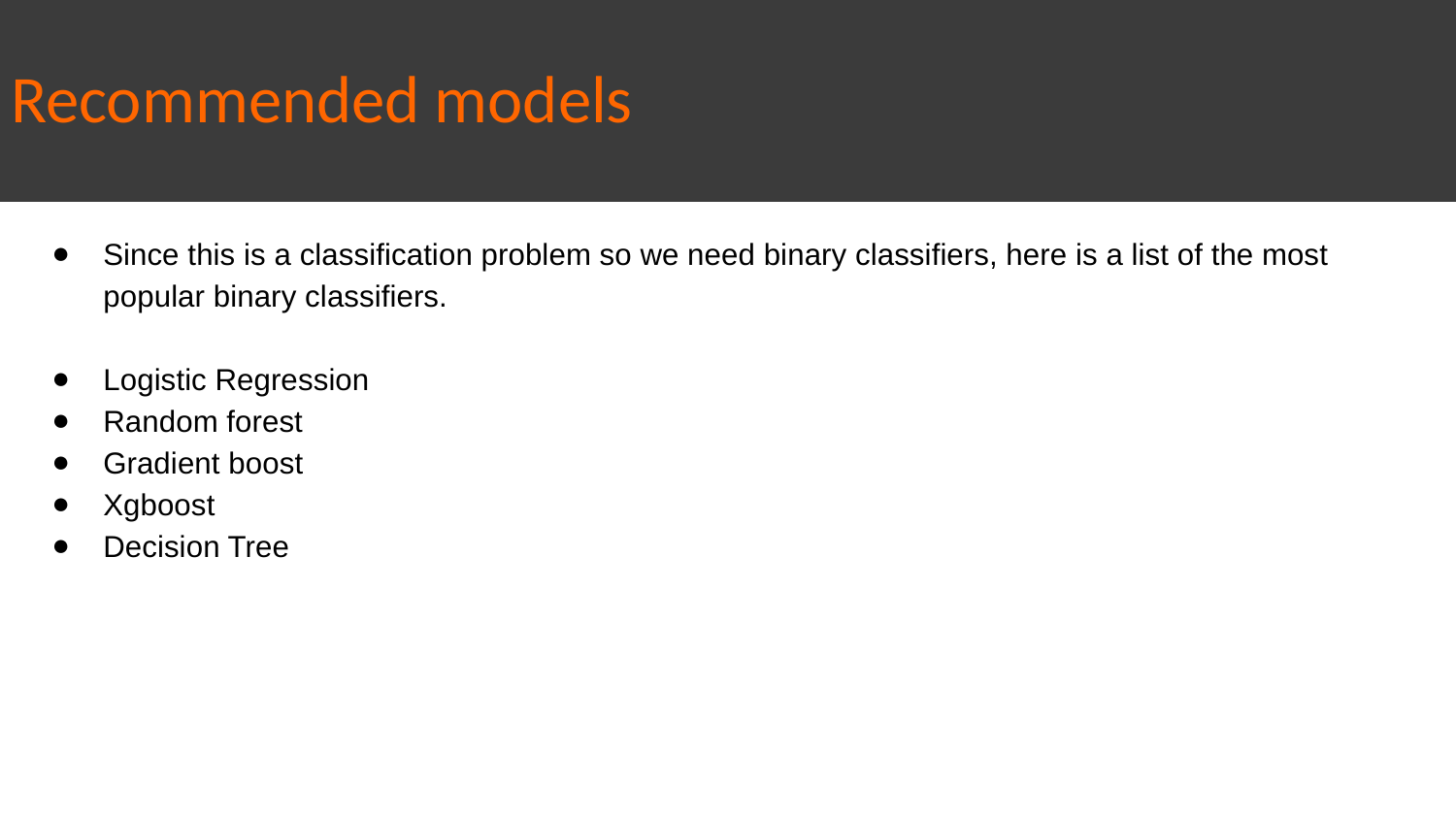

# Recommended models
Since this is a classification problem so we need binary classifiers, here is a list of the most popular binary classifiers.

Logistic Regression
Random forest
Gradient boost
Xgboost
Decision Tree